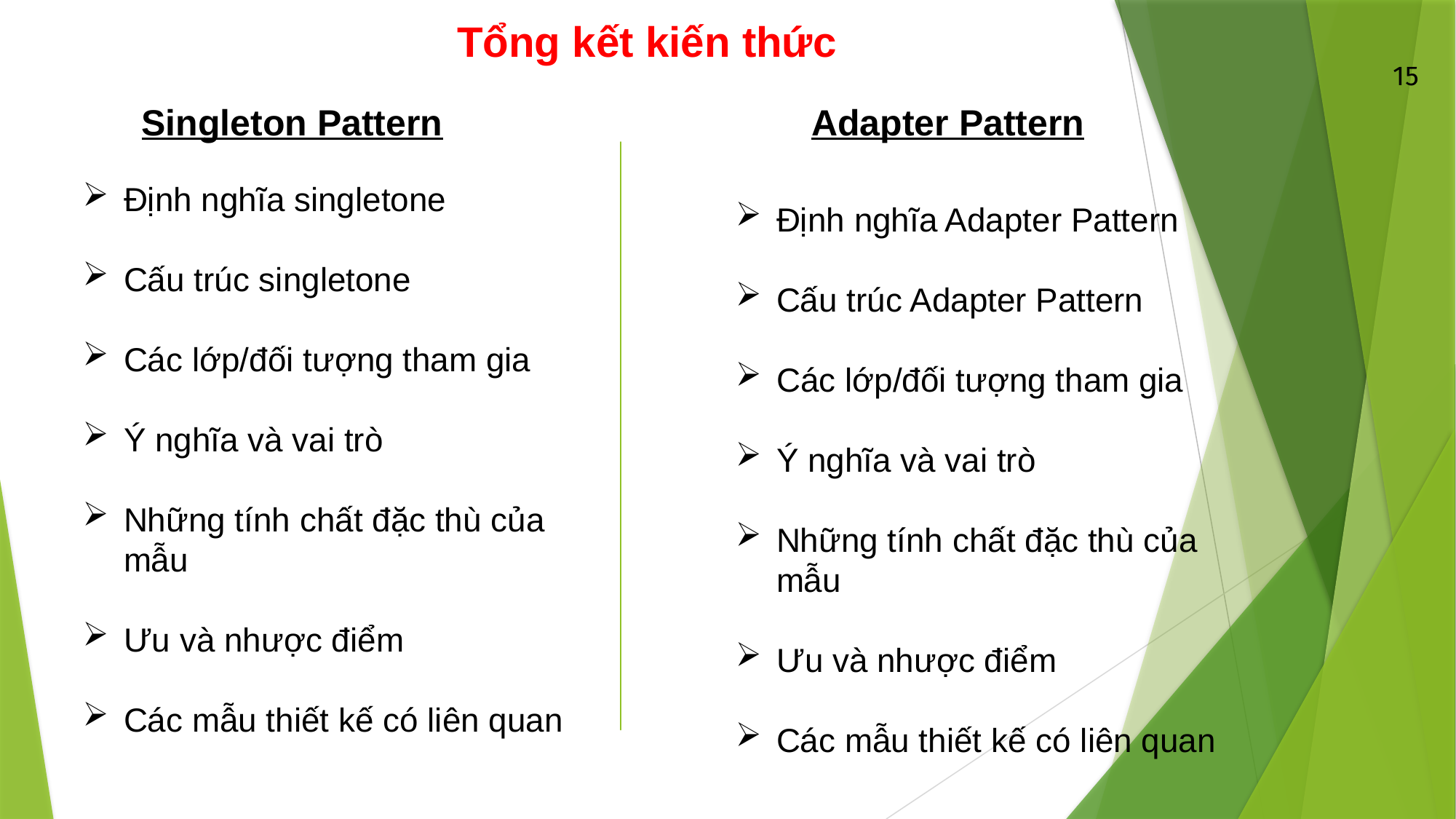

Tổng kết kiến thức
15
Singleton Pattern

Adapter Pattern
Định nghĩa singletone

Cấu trúc singletone

Các lớp/đối tượng tham gia

Ý nghĩa và vai trò

Những tính chất đặc thù của mẫu

Ưu và nhược điểm

Các mẫu thiết kế có liên quan
Định nghĩa Adapter Pattern

Cấu trúc Adapter Pattern

Các lớp/đối tượng tham gia

Ý nghĩa và vai trò

Những tính chất đặc thù của mẫu

Ưu và nhược điểm

Các mẫu thiết kế có liên quan